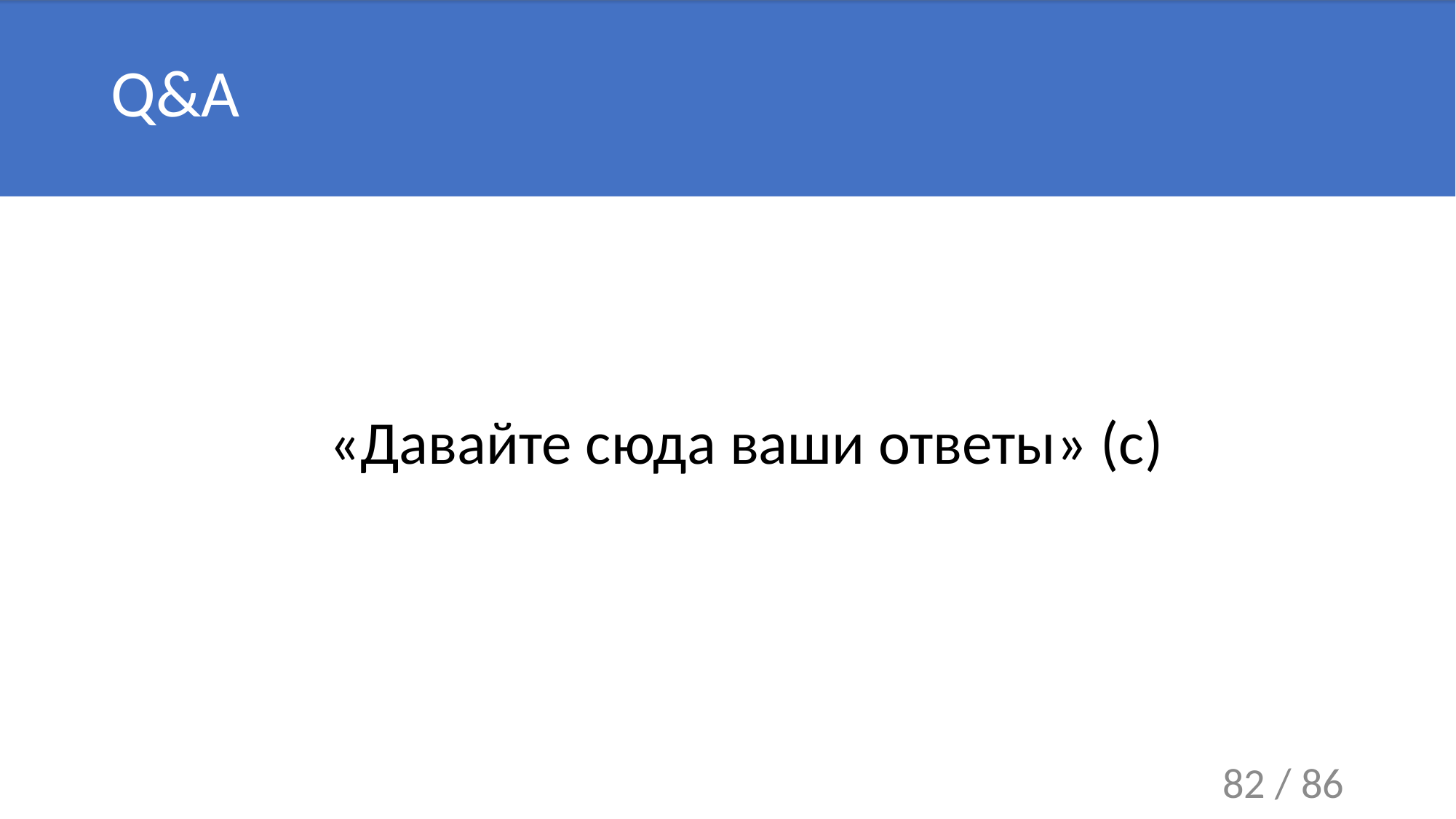

# Q&A

		«Давайте сюда ваши ответы» (с)
82